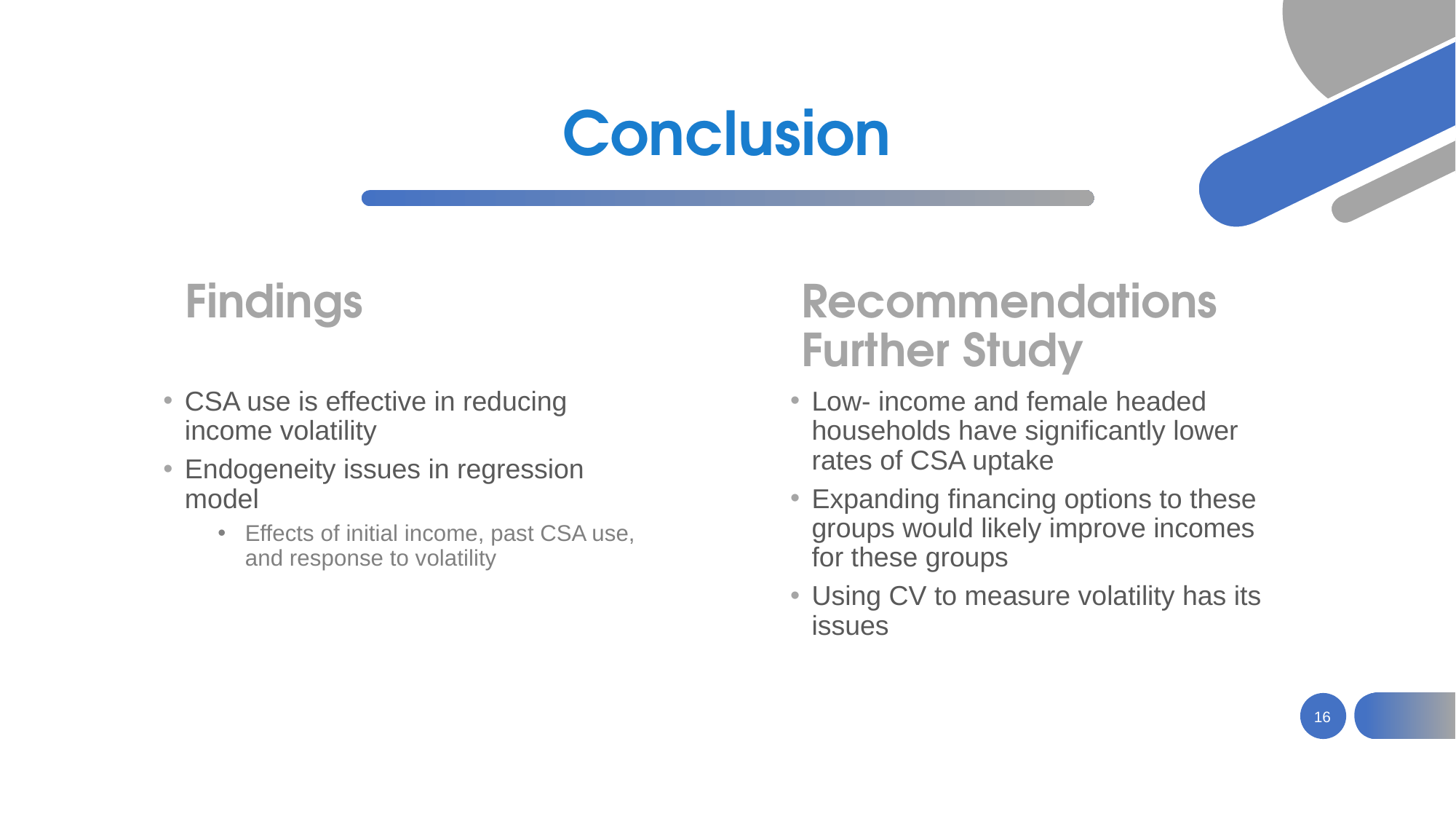

# Conclusion
Findings
Recommendations Further Study
CSA use is effective in reducing income volatility
Endogeneity issues in regression model
Effects of initial income, past CSA use, and response to volatility

Low- income and female headed households have significantly lower rates of CSA uptake
Expanding financing options to these groups would likely improve incomes for these groups
Using CV to measure volatility has its issues

16